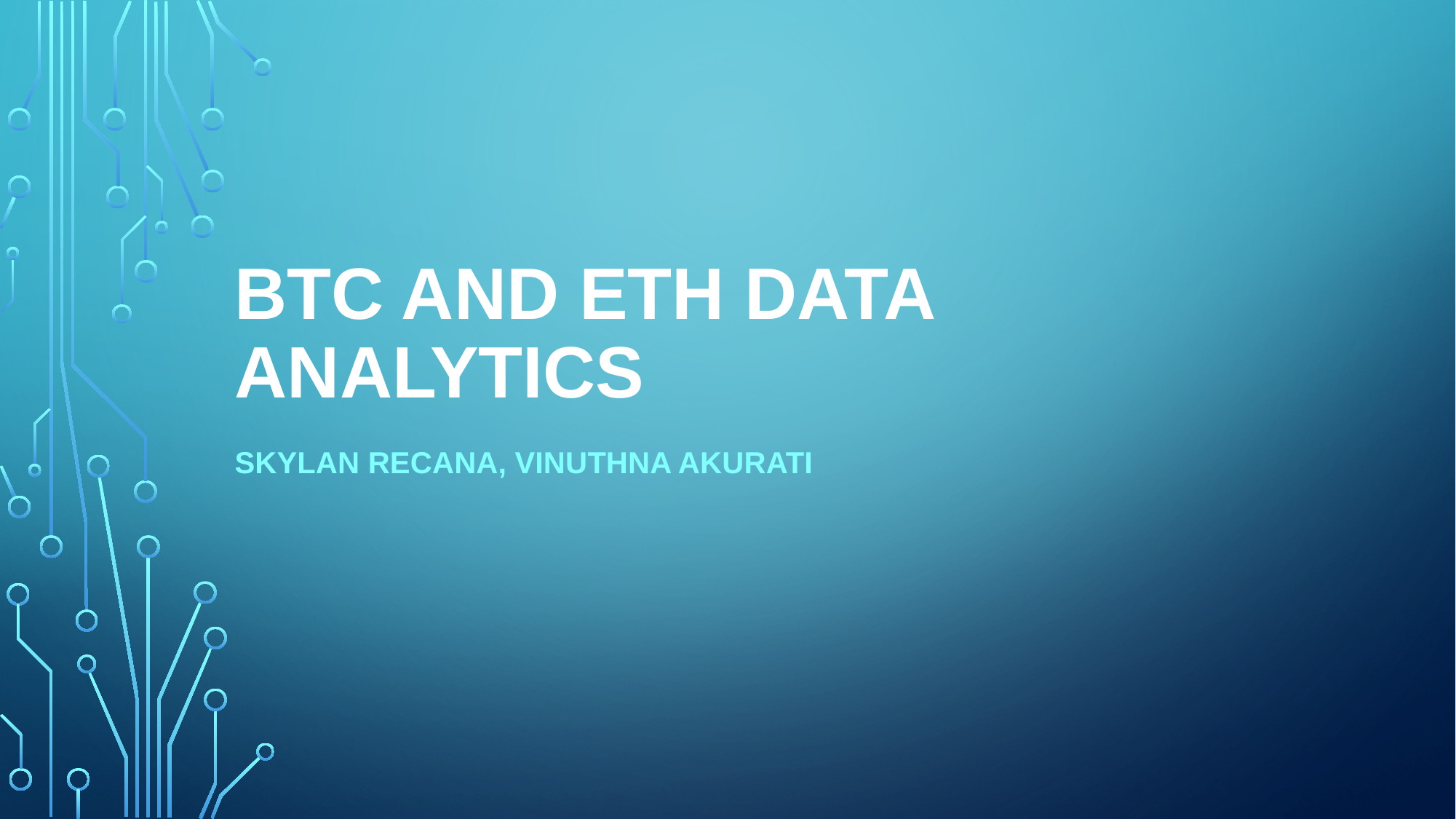

# BTC and ETH Data analytics
Skylan Recana, Vinuthna Akurati